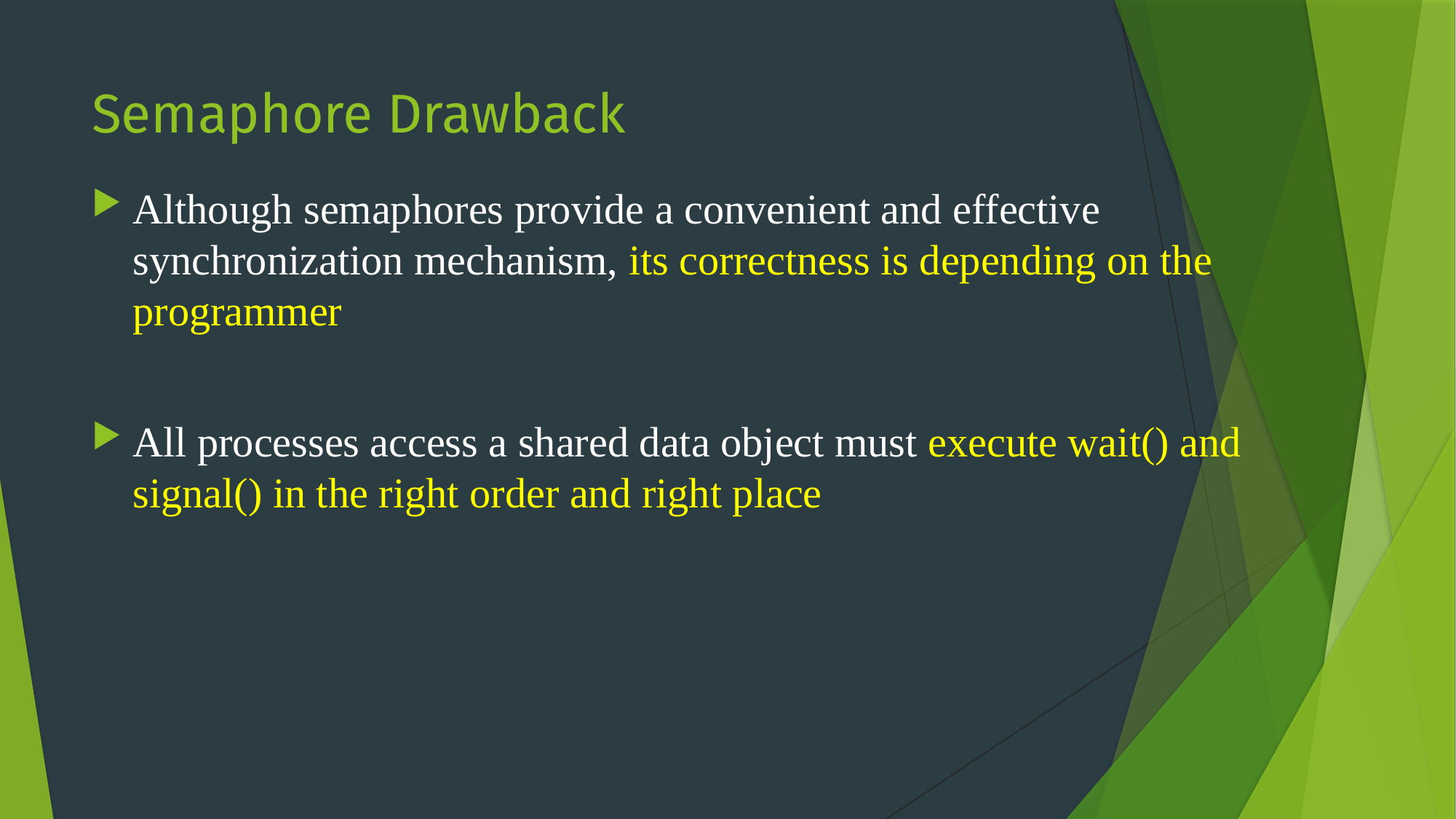

# Semaphore Drawback
Although semaphores provide a convenient and effective synchronization mechanism, its correctness is depending on the programmer

All processes access a shared data object must execute wait() and signal() in the right order and right place